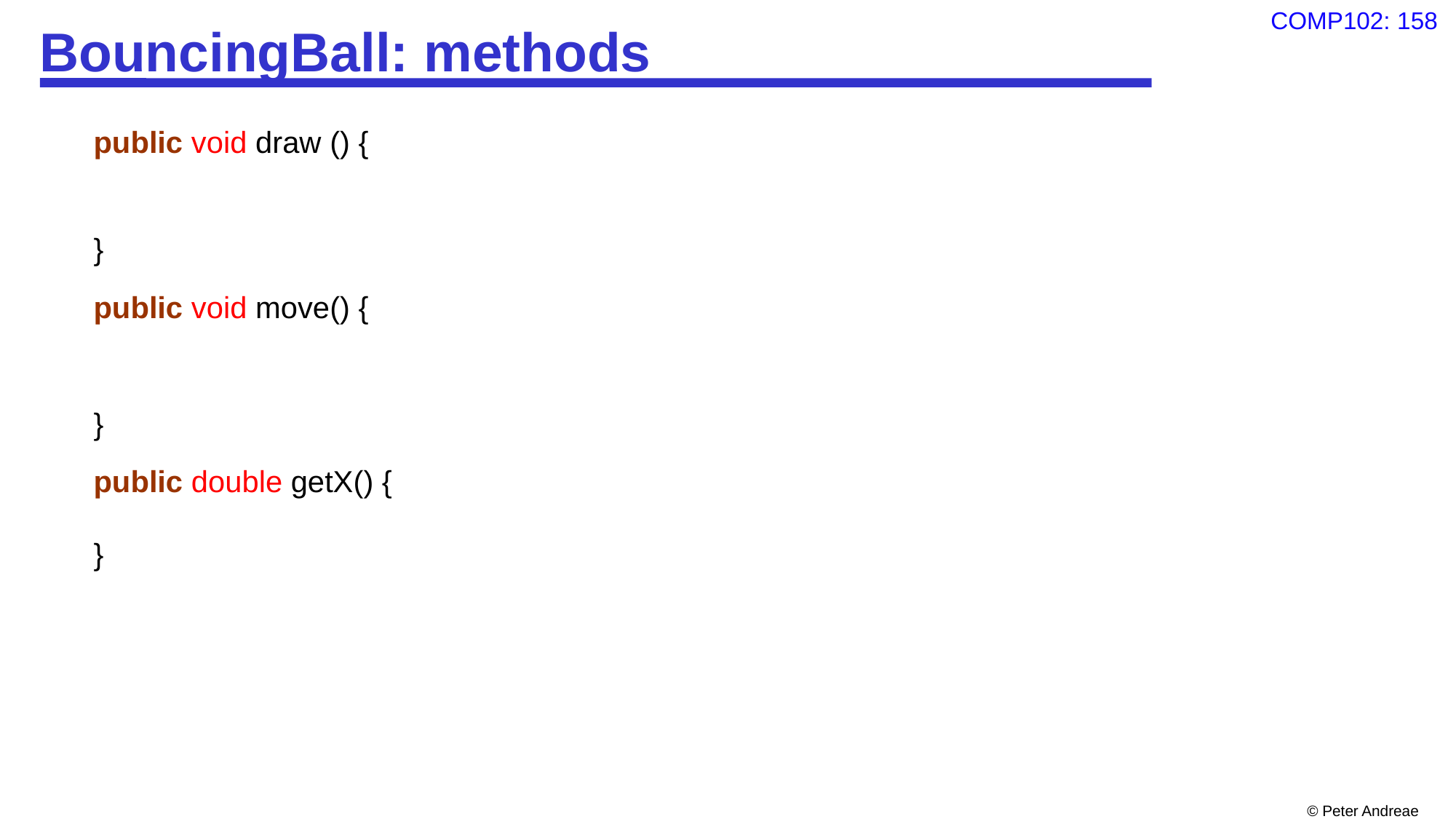

# BouncingBall: methods
public void draw () {

}

public void move() {

}

public double getX() {

}